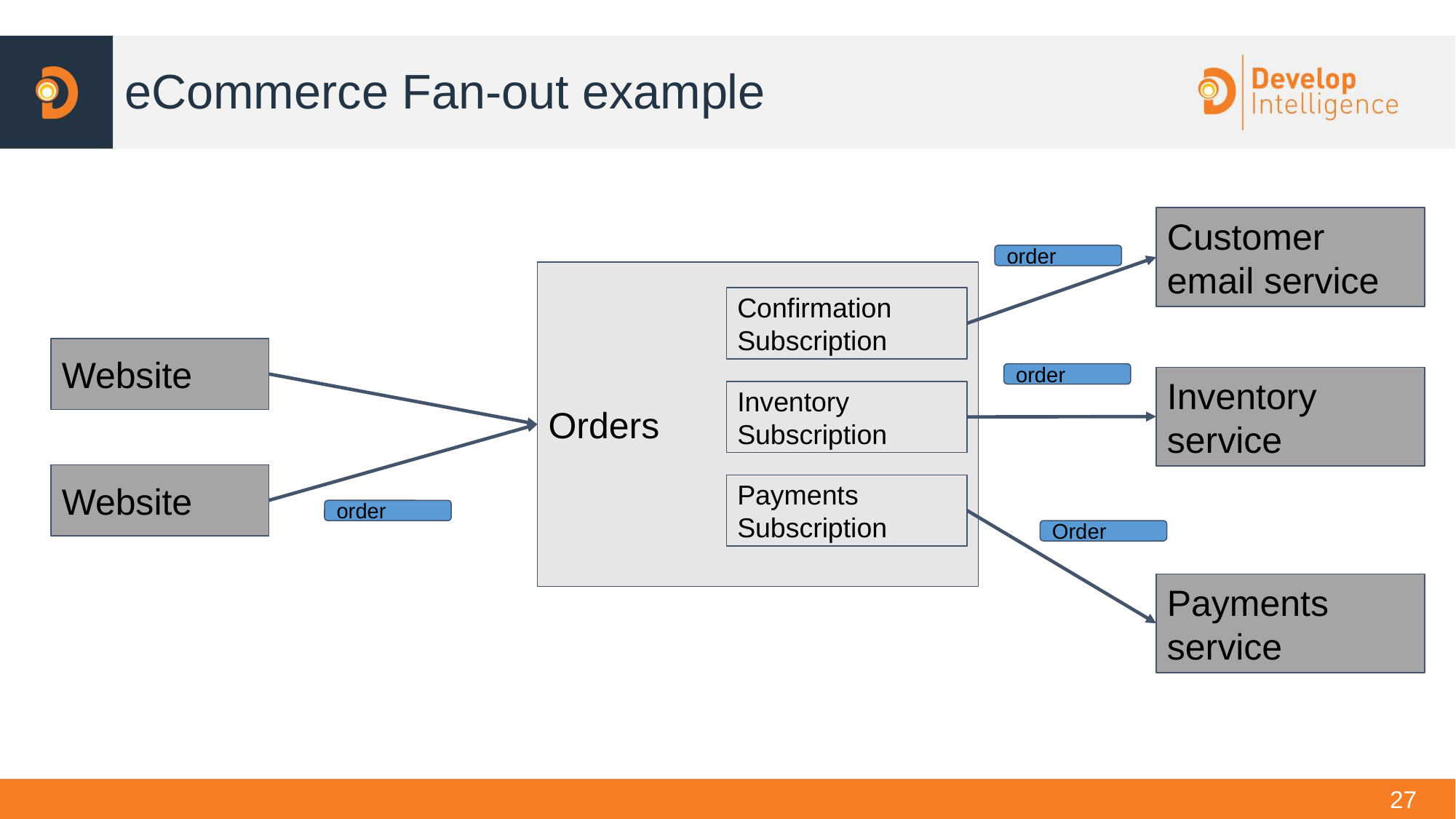

# eCommerce Fan-out example
Customer email service
order
Orders
Confirmation Subscription
Website
order
Inventory service
Inventory Subscription
Website
Payments Subscription
order
Order
Payments
service
27